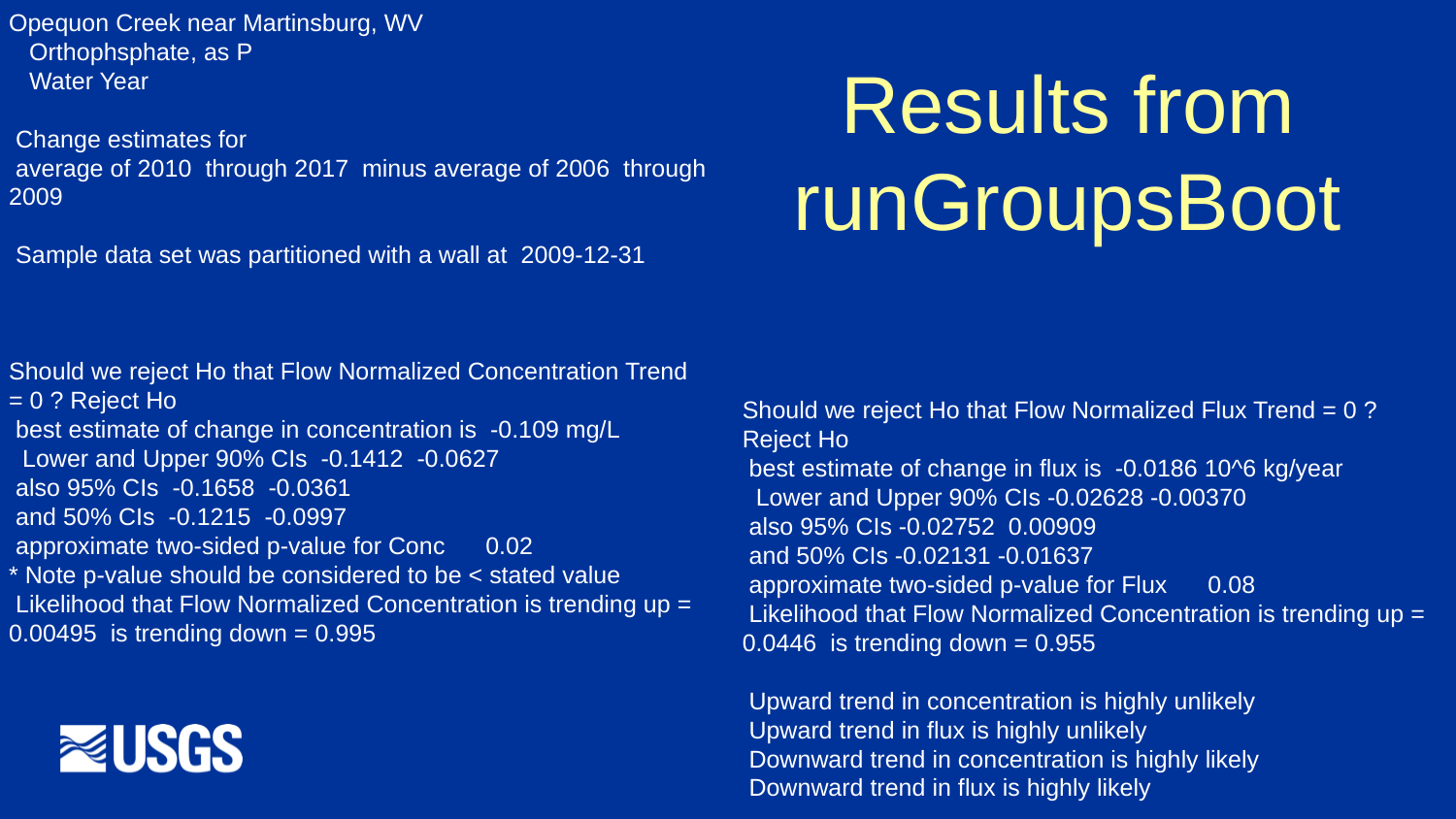

Opequon Creek near Martinsburg, WV
   Orthophsphate, as P
   Water Year

 Change estimates for
 average of 2010  through 2017  minus average of 2006  through 2009

 Sample data set was partitioned with a wall at  2009-12-31

Should we reject Ho that Flow Normalized Concentration Trend = 0 ? Reject Ho
 best estimate of change in concentration is  -0.109 mg/L
  Lower and Upper 90% CIs  -0.1412  -0.0627
 also 95% CIs  -0.1658  -0.0361
 and 50% CIs  -0.1215  -0.0997
 approximate two-sided p-value for Conc      0.02
* Note p-value should be considered to be < stated value
 Likelihood that Flow Normalized Concentration is trending up = 0.00495  is trending down = 0.995
Results from runGroupsBoot

Should we reject Ho that Flow Normalized Flux Trend = 0 ? Reject Ho
 best estimate of change in flux is  -0.0186 10^6 kg/year
  Lower and Upper 90% CIs -0.02628 -0.00370
 also 95% CIs -0.02752  0.00909
 and 50% CIs -0.02131 -0.01637
 approximate two-sided p-value for Flux      0.08
 Likelihood that Flow Normalized Concentration is trending up = 0.0446  is trending down = 0.955

 Upward trend in concentration is highly unlikely
 Upward trend in flux is highly unlikely
 Downward trend in concentration is highly likely
 Downward trend in flux is highly likely